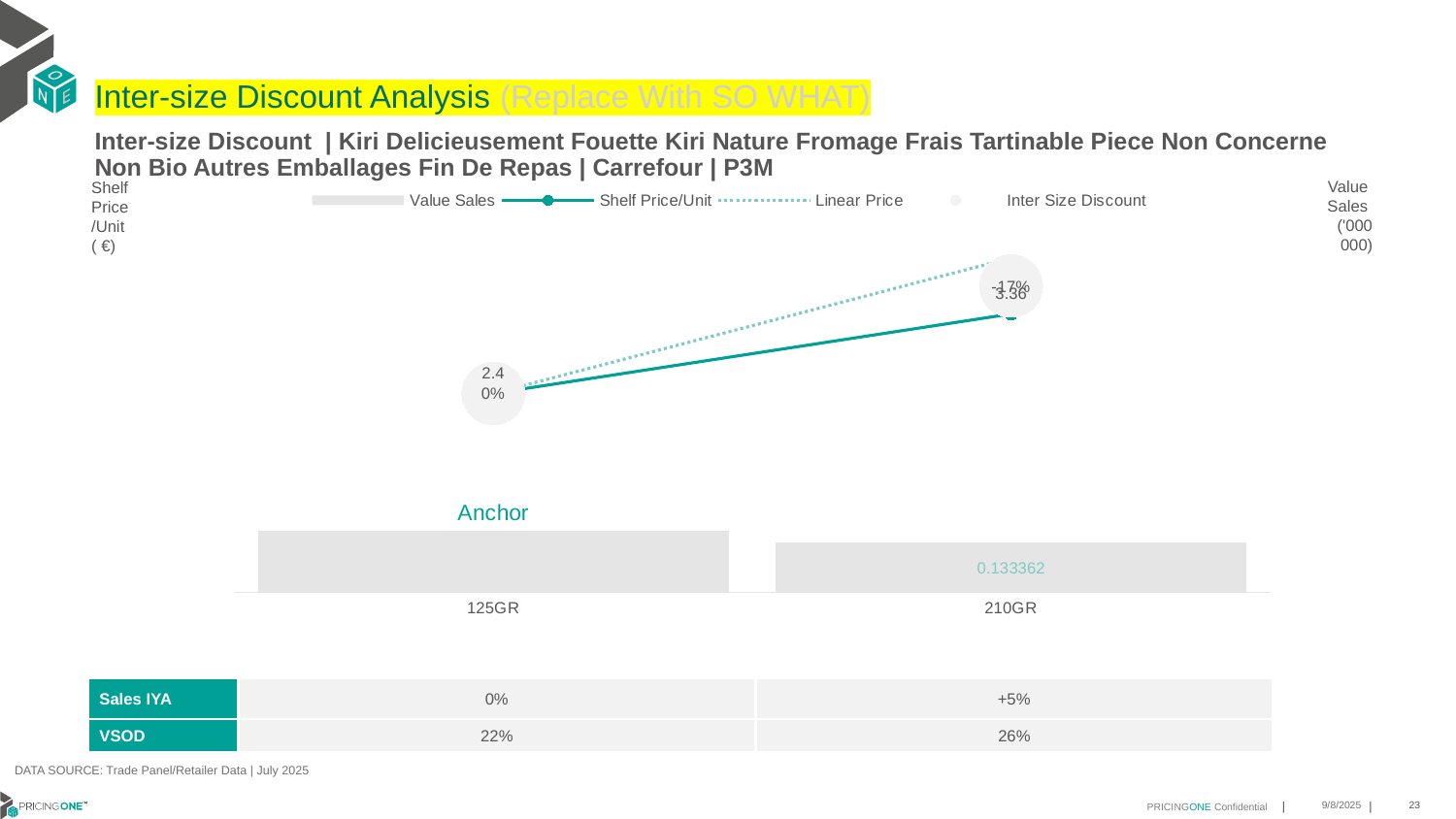

# Inter-size Discount Analysis (Replace With SO WHAT)
Inter-size Discount  | Kiri Delicieusement Fouette Kiri Nature Fromage Frais Tartinable Piece Non Concerne Non Bio Autres Emballages Fin De Repas | Carrefour | P3M
Shelf
Price
/Unit
( €)

### Chart

| Category | Value Sales | Shelf Price/Unit | Linear Price | Inter Size Discount |
|---|---|---|---|---|
| 125GR | 0.164947 | 2.4036 | 2.4036 | 2.4036 |
| 210GR | 0.133362 | 3.3628 | 4.038048 | 3.700424 |
Value
Sales
('000 000)
| Sales IYA | 0% | +5% |
| --- | --- | --- |
| VSOD | 22% | 26% |
DATA SOURCE: Trade Panel/Retailer Data | July 2025

9/8/2025
23